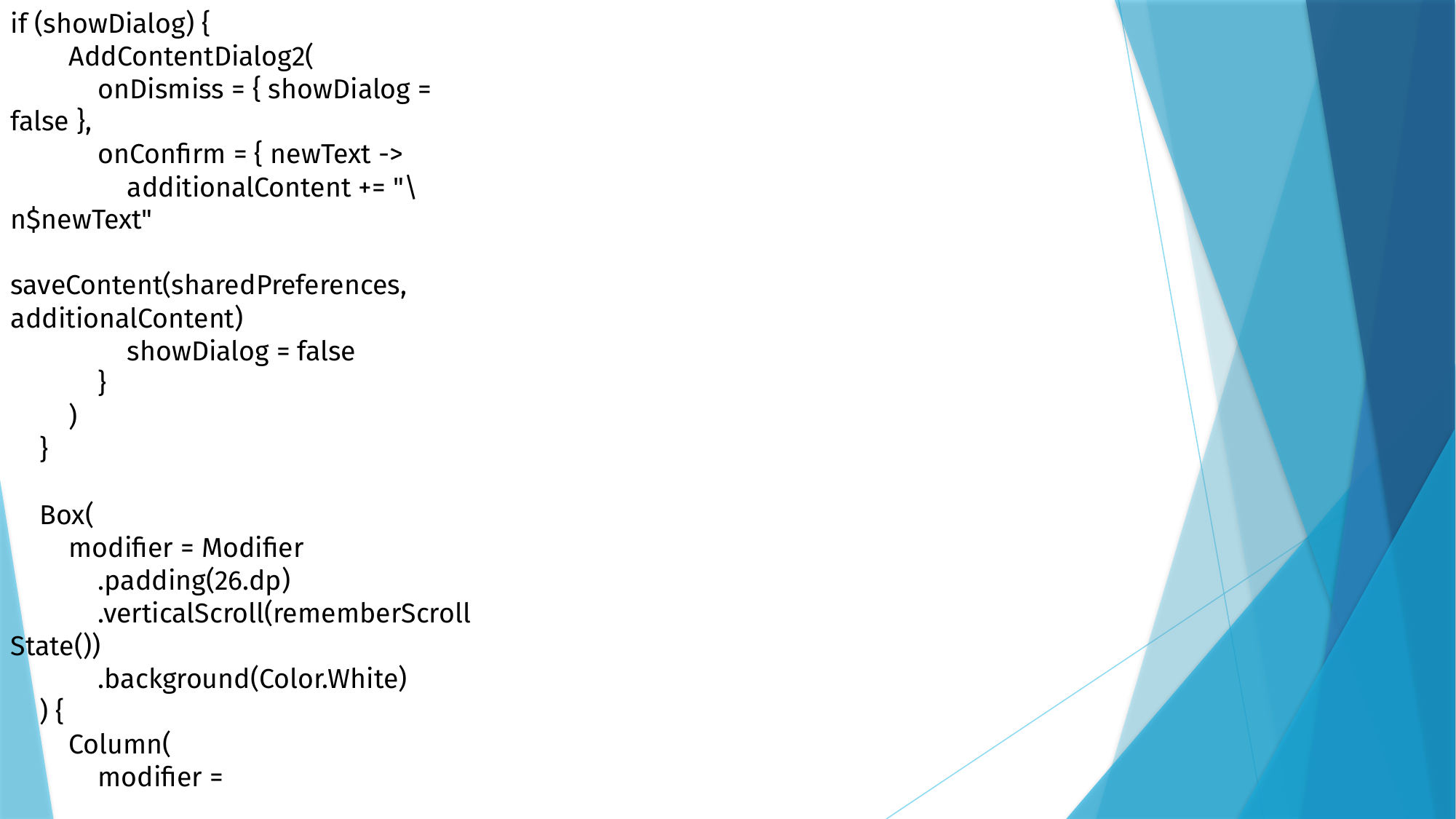

if (showDialog) {
        AddContentDialog2(
            onDismiss = { showDialog = false },
            onConfirm = { newText ->
                additionalContent += "\n$newText"
                saveContent(sharedPreferences, additionalContent)
                showDialog = false
            }
        )
    }

    Box(
        modifier = Modifier
            .padding(26.dp)
            .verticalScroll(rememberScrollState())
            .background(Color.White)
    ) {
        Column(
            modifier =